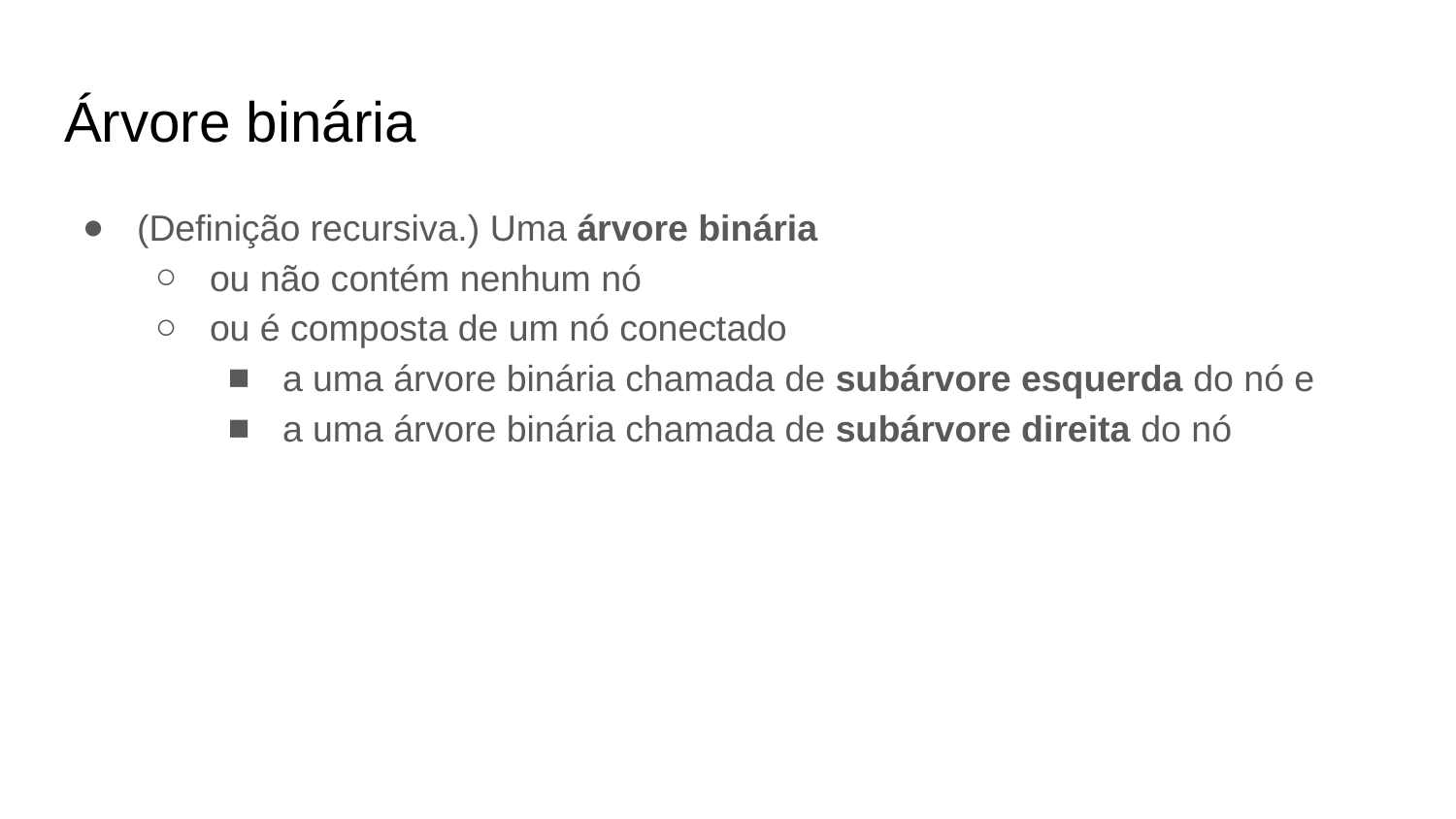

Árvore binária
(Definição recursiva.) Uma árvore binária
ou não contém nenhum nó
ou é composta de um nó conectado
a uma árvore binária chamada de subárvore esquerda do nó e
a uma árvore binária chamada de subárvore direita do nó